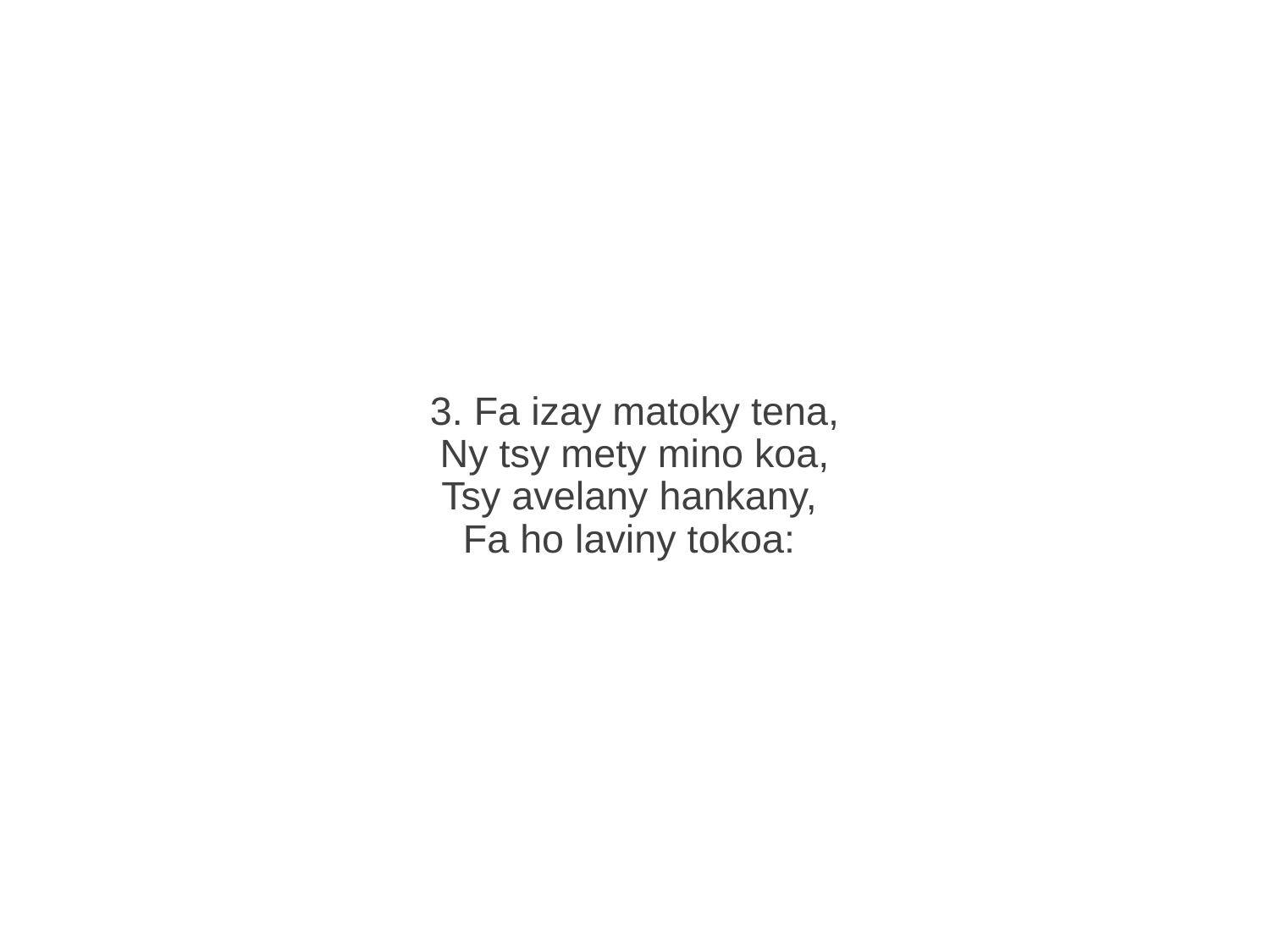

3. Fa izay matoky tena,
Ny tsy mety mino koa,
Tsy avelany hankany,
Fa ho laviny tokoa: